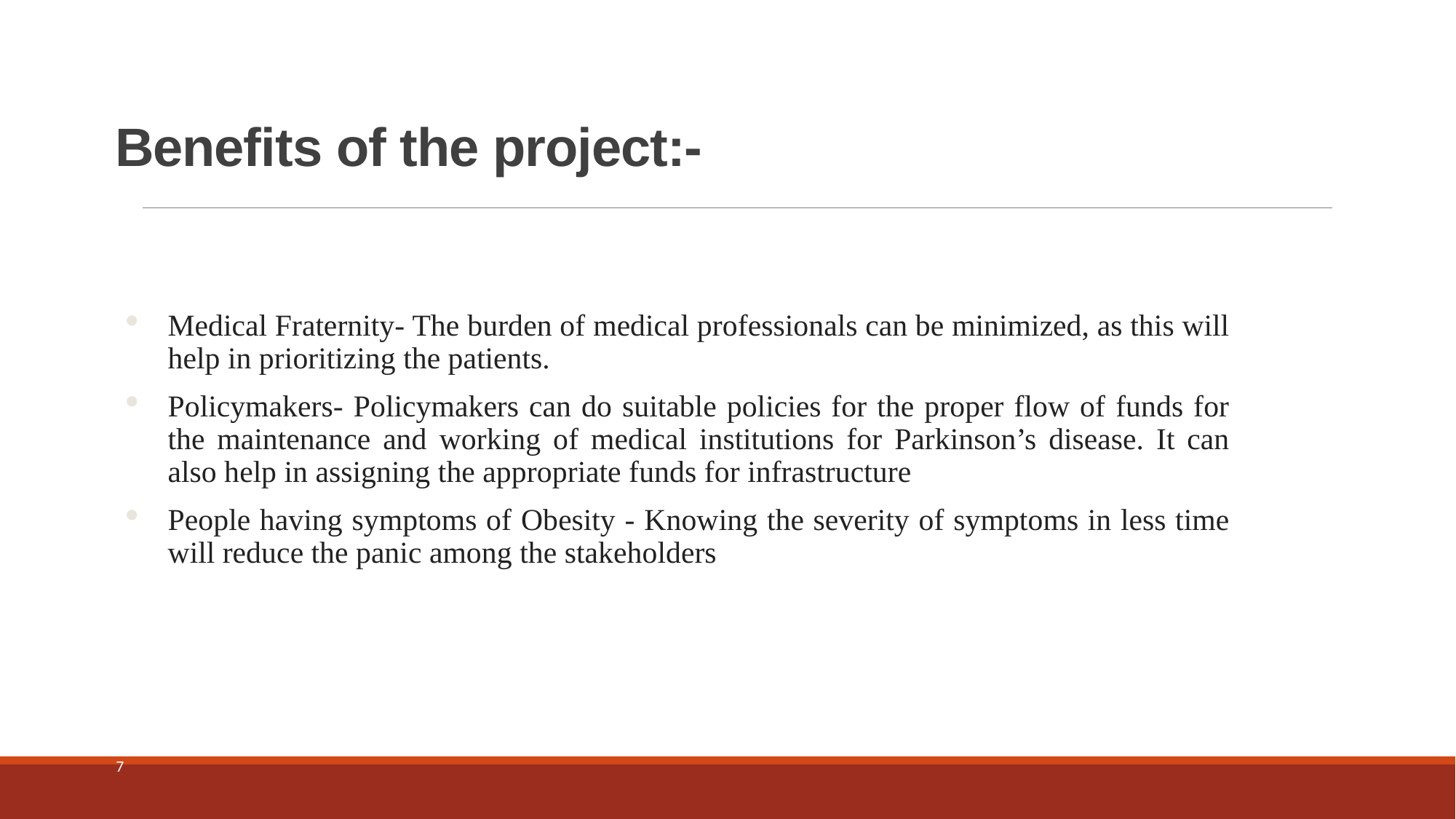

# Benefits of the project:-
Medical Fraternity- The burden of medical professionals can be minimized, as this will help in prioritizing the patients.
Policymakers- Policymakers can do suitable policies for the proper flow of funds for the maintenance and working of medical institutions for Parkinson’s disease. It can also help in assigning the appropriate funds for infrastructure
People having symptoms of Obesity - Knowing the severity of symptoms in less time will reduce the panic among the stakeholders

7